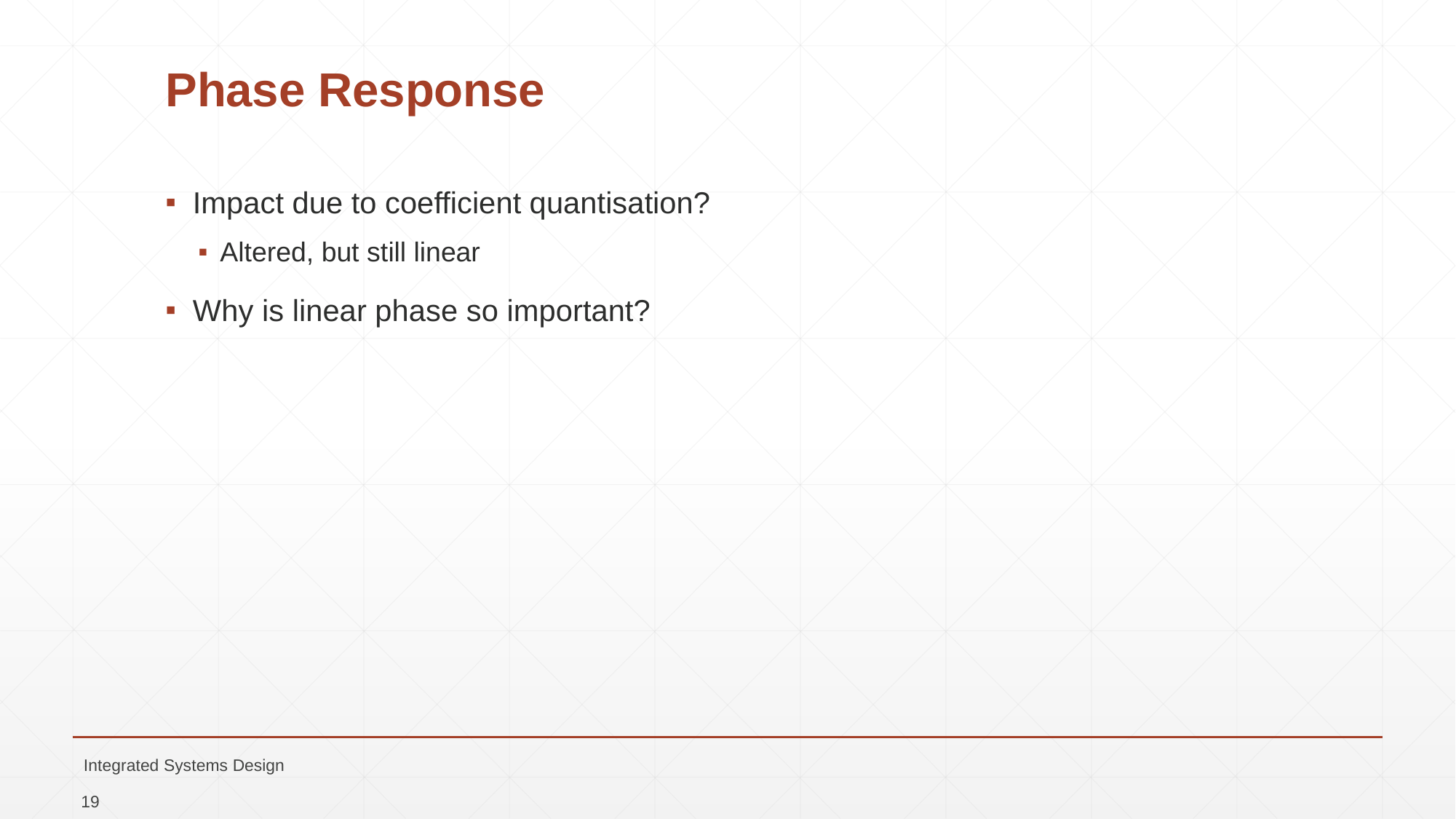

# Phase Response
Impact due to coefficient quantisation?
Altered, but still linear
Why is linear phase so important?
Integrated Systems Design
19